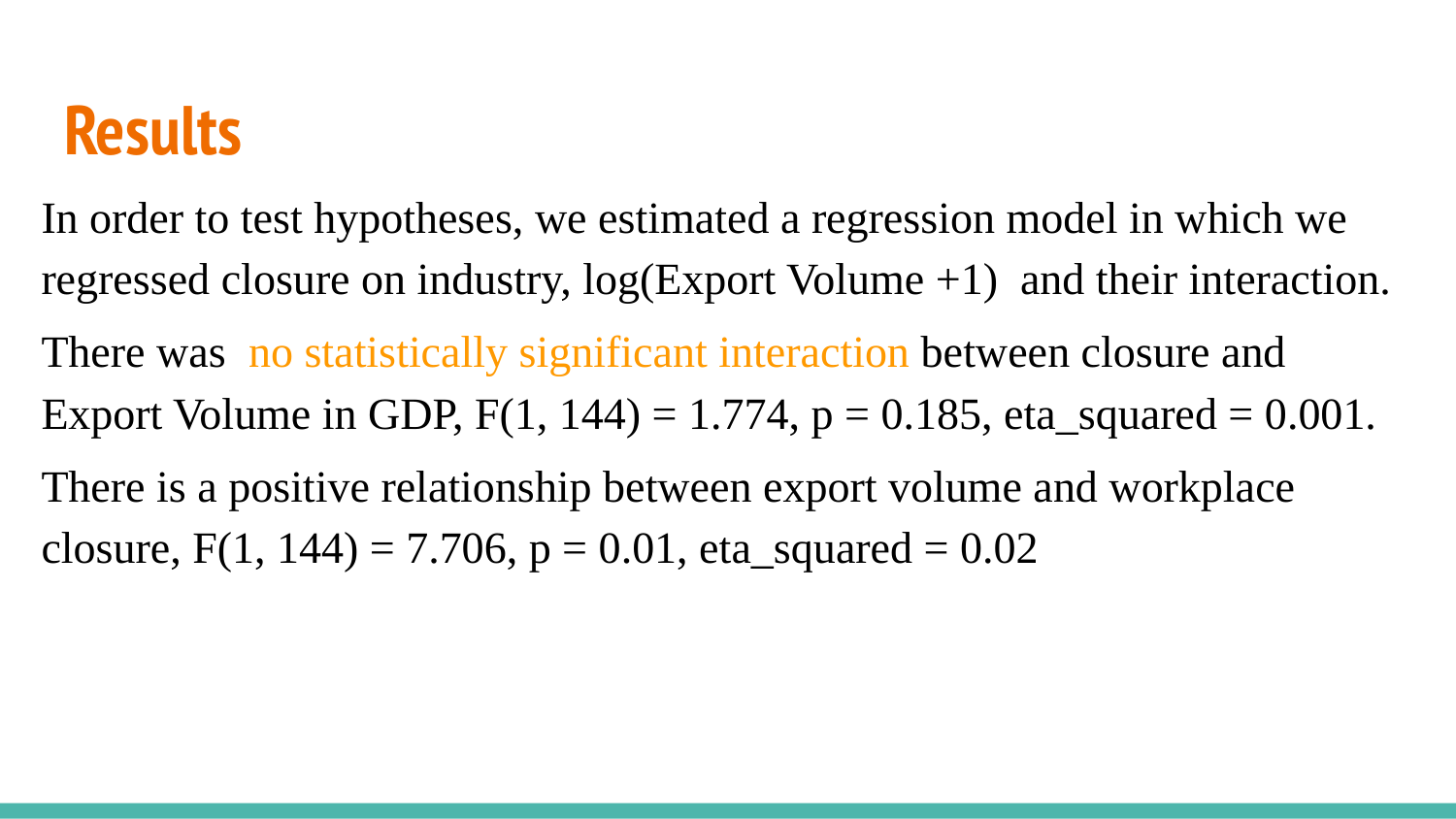

# Results
In order to test hypotheses, we estimated a regression model in which we regressed closure on industry, log(Export Volume +1)  and their interaction.
There was  no statistically significant interaction between closure and Export Volume in GDP, F(1, 144) = 1.774, p = 0.185, eta_squared = 0.001.
There is a positive relationship between export volume and workplace closure, F(1, 144) = 7.706, p = 0.01, eta_squared = 0.02